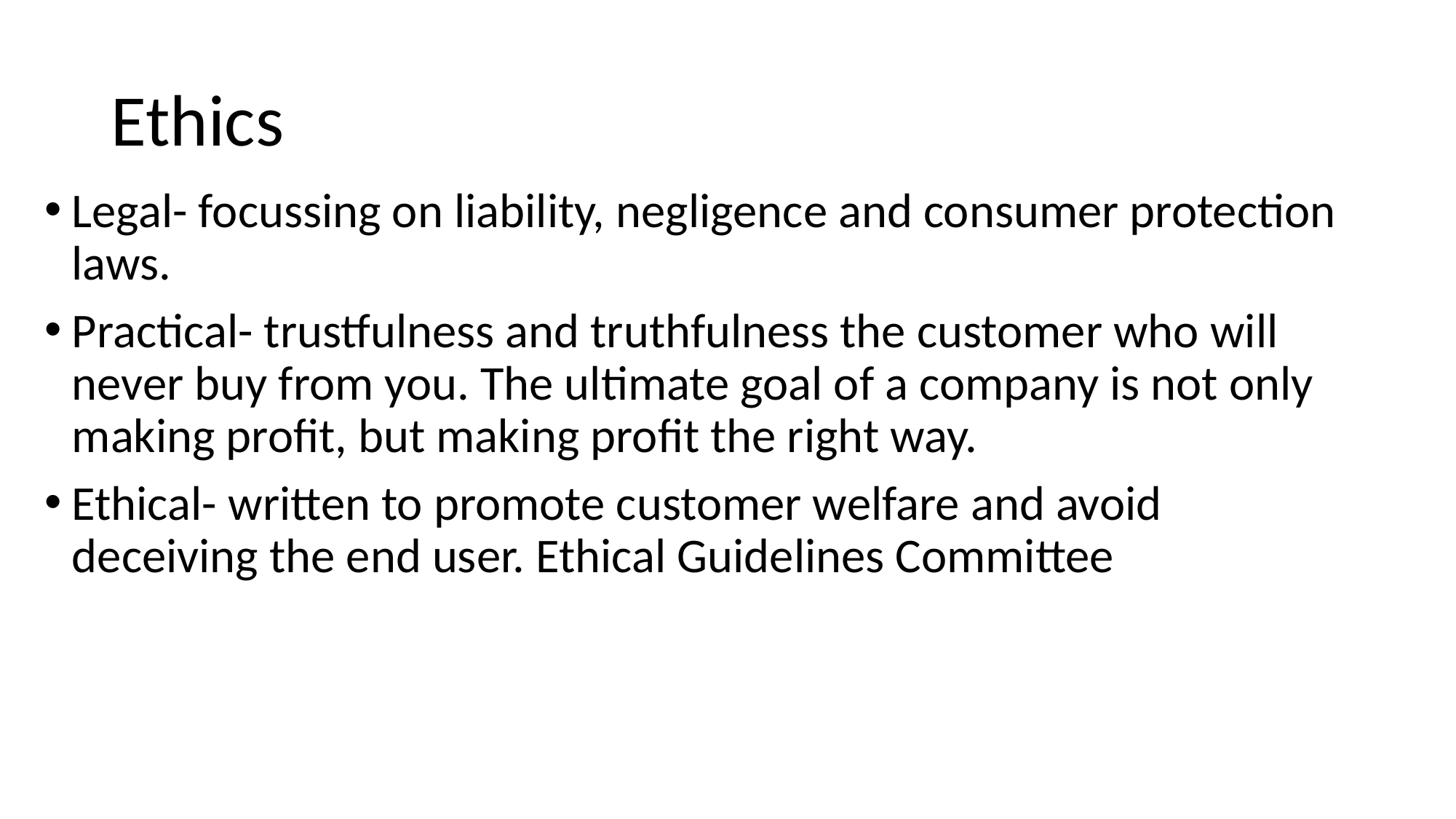

# Ethics
Legal- focussing on liability, negligence and consumer protection laws.
Practical- trustfulness and truthfulness the customer who will never buy from you. The ultimate goal of a company is not only making profit, but making profit the right way.
Ethical- written to promote customer welfare and avoid deceiving the end user. Ethical Guidelines Committee